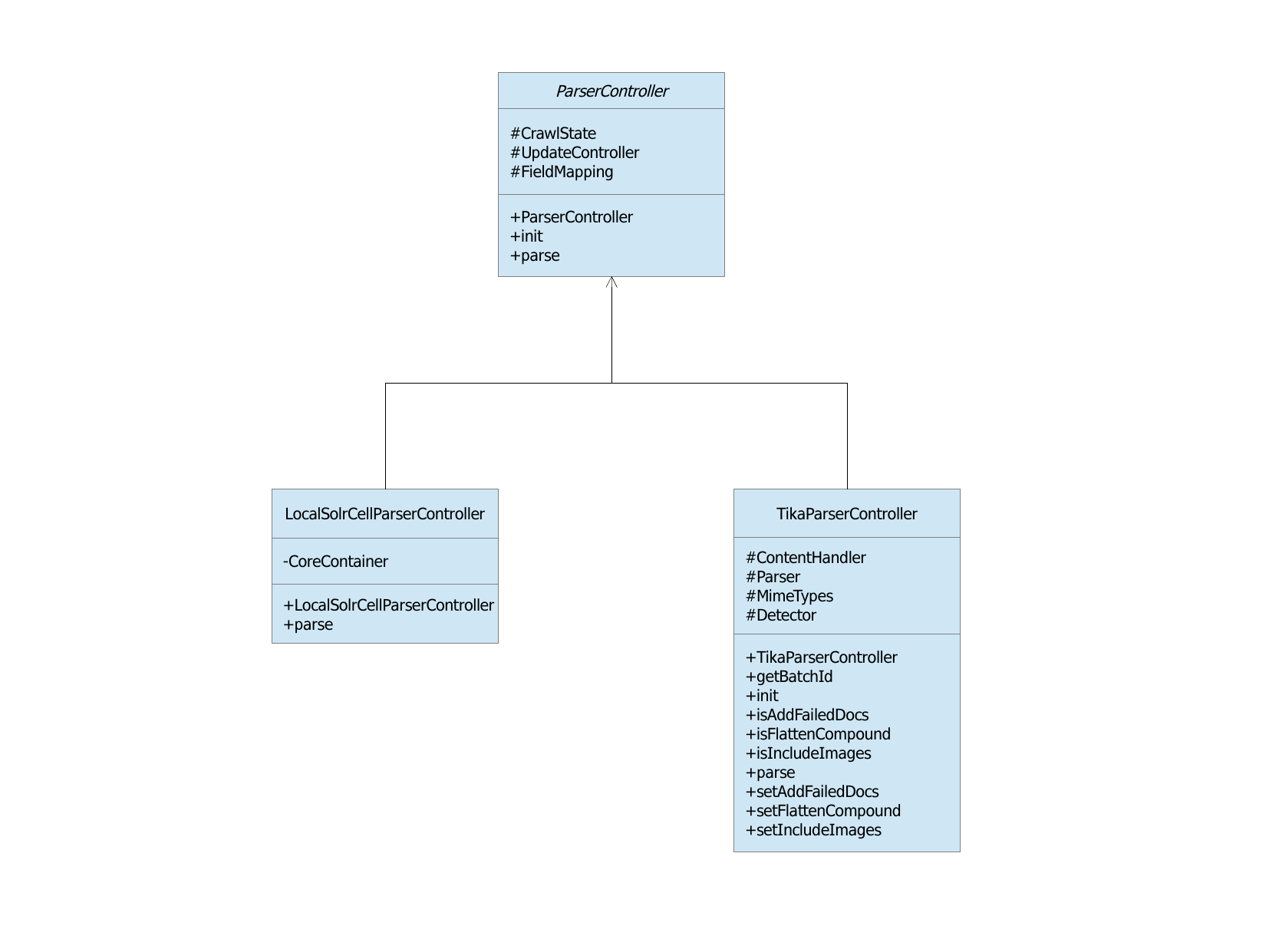

ParserController
#CrawlState
#UpdateController
#FieldMapping
+ParserController
+init
+parse
TikaParserController
LocalSolrCellParserController
#ContentHandler
#Parser
#MimeTypes
#Detector
-CoreContainer
+LocalSolrCellParserController
+parse
+TikaParserController
+getBatchId
+init
+isAddFailedDocs
+isFlattenCompound
+isIncludeImages
+parse
+setAddFailedDocs
+setFlattenCompound
+setIncludeImages